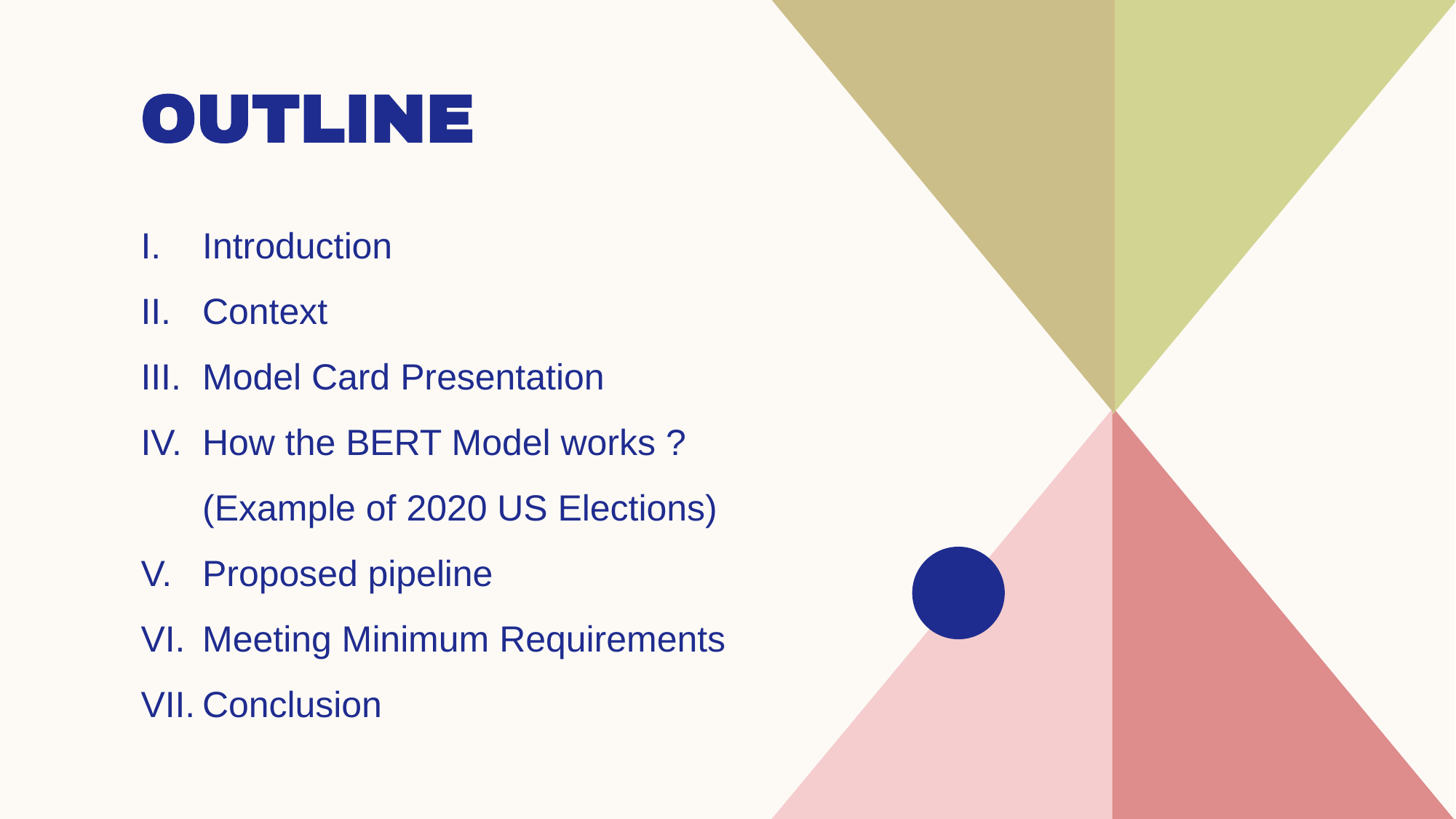

# Outline
Introduction​
Context
Model Card Presentation
How the BERT Model works ? (Example of 2020 US Elections)
Proposed pipeline
Meeting Minimum Requirements
Conclusion